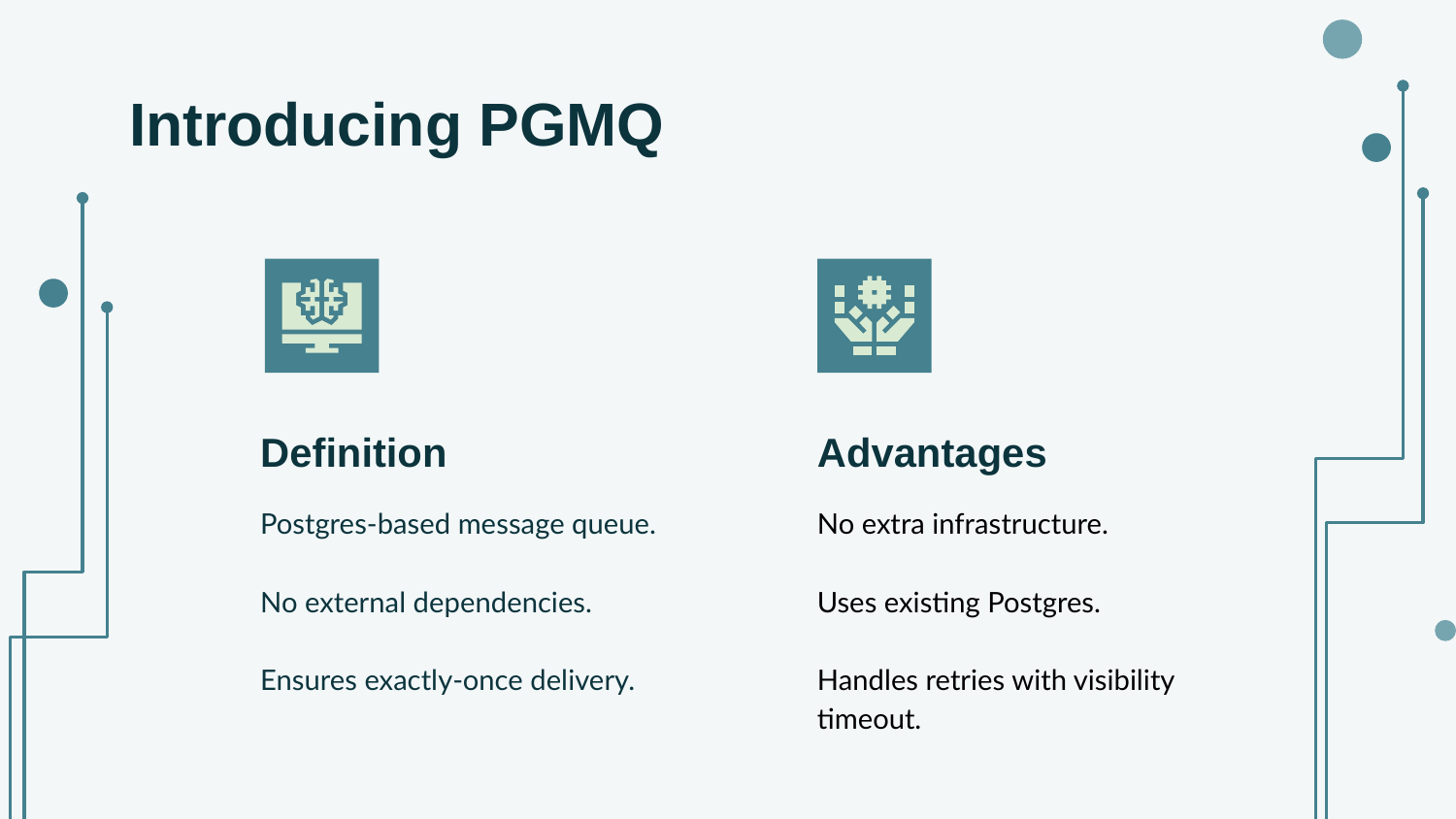

# Introducing PGMQ

Definition
Advantages
Postgres-based message queue.

No external dependencies.

Ensures exactly-once delivery.

No extra infrastructure.

Uses existing Postgres.

Handles retries with visibility timeout.